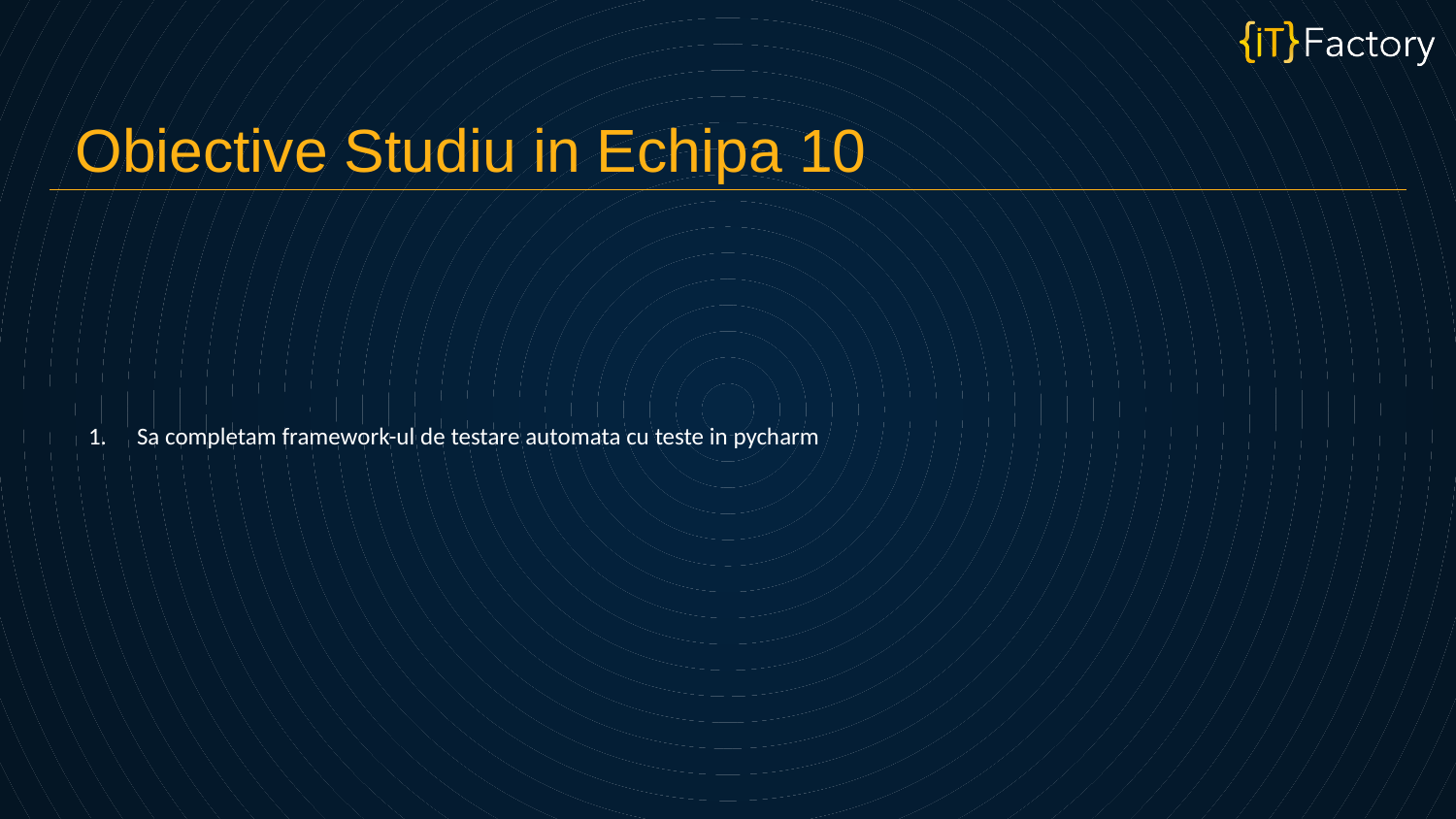

Obiective Studiu in Echipa 10
Sa completam framework-ul de testare automata cu teste in pycharm